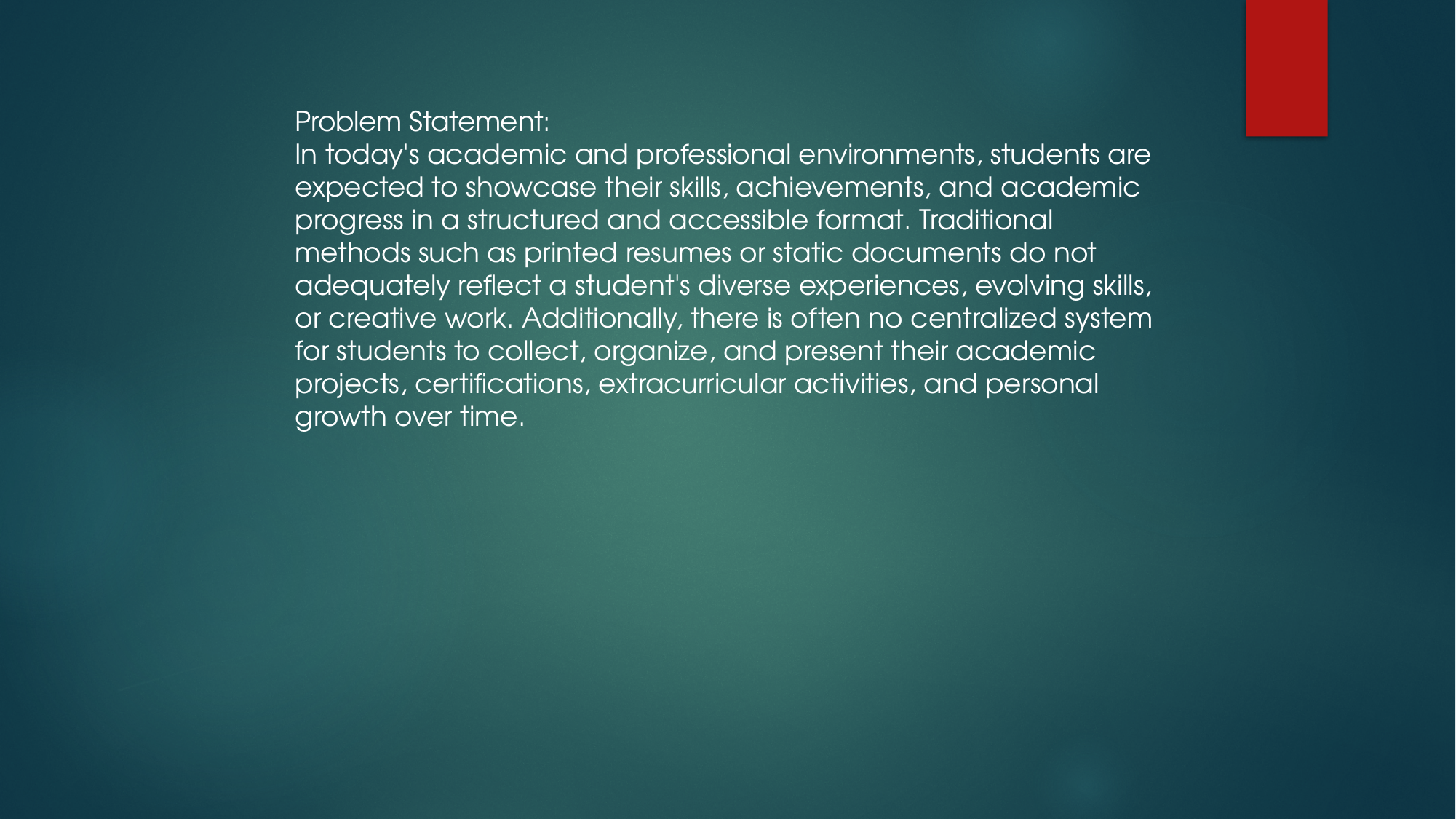

Problem Statement:
In today's academic and professional environments, students are expected to showcase their skills, achievements, and academic progress in a structured and accessible format. Traditional methods such as printed resumes or static documents do not adequately reflect a student's diverse experiences, evolving skills, or creative work. Additionally, there is often no centralized system for students to collect, organize, and present their academic projects, certifications, extracurricular activities, and personal growth over time.